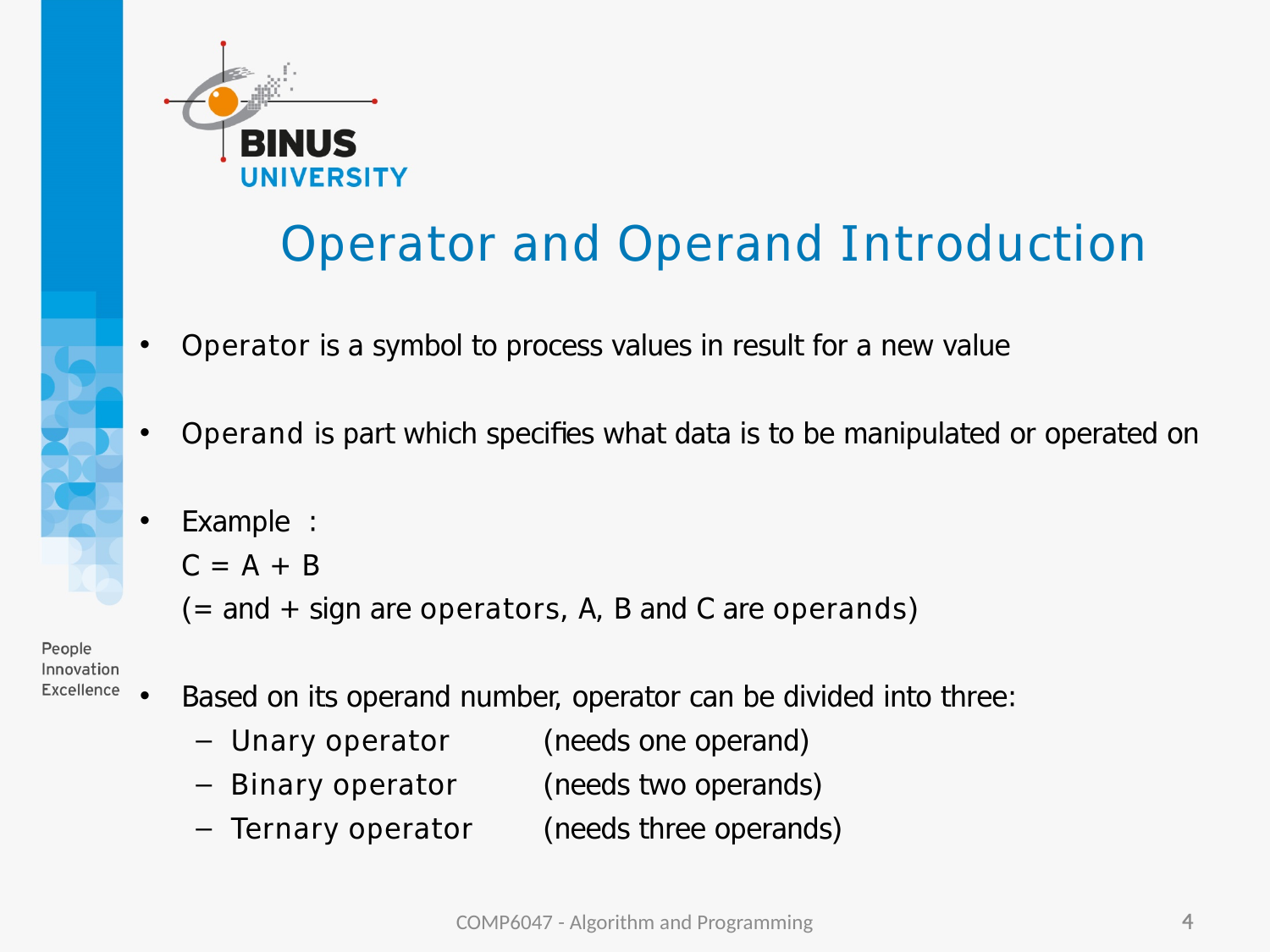

# Operator and Operand Introduction
Operator is a symbol to process values in result for a new value

Operand is part which specifies what data is to be manipulated or operated on

Example  :
		C = A + B
		(= and + sign are operators, A, B and C are operands)

Based on its operand number, operator can be divided into three:
Unary operator		(needs one operand)
Binary operator		(needs two operands)
Ternary operator	(needs three operands)
COMP6047 - Algorithm and Programming
4